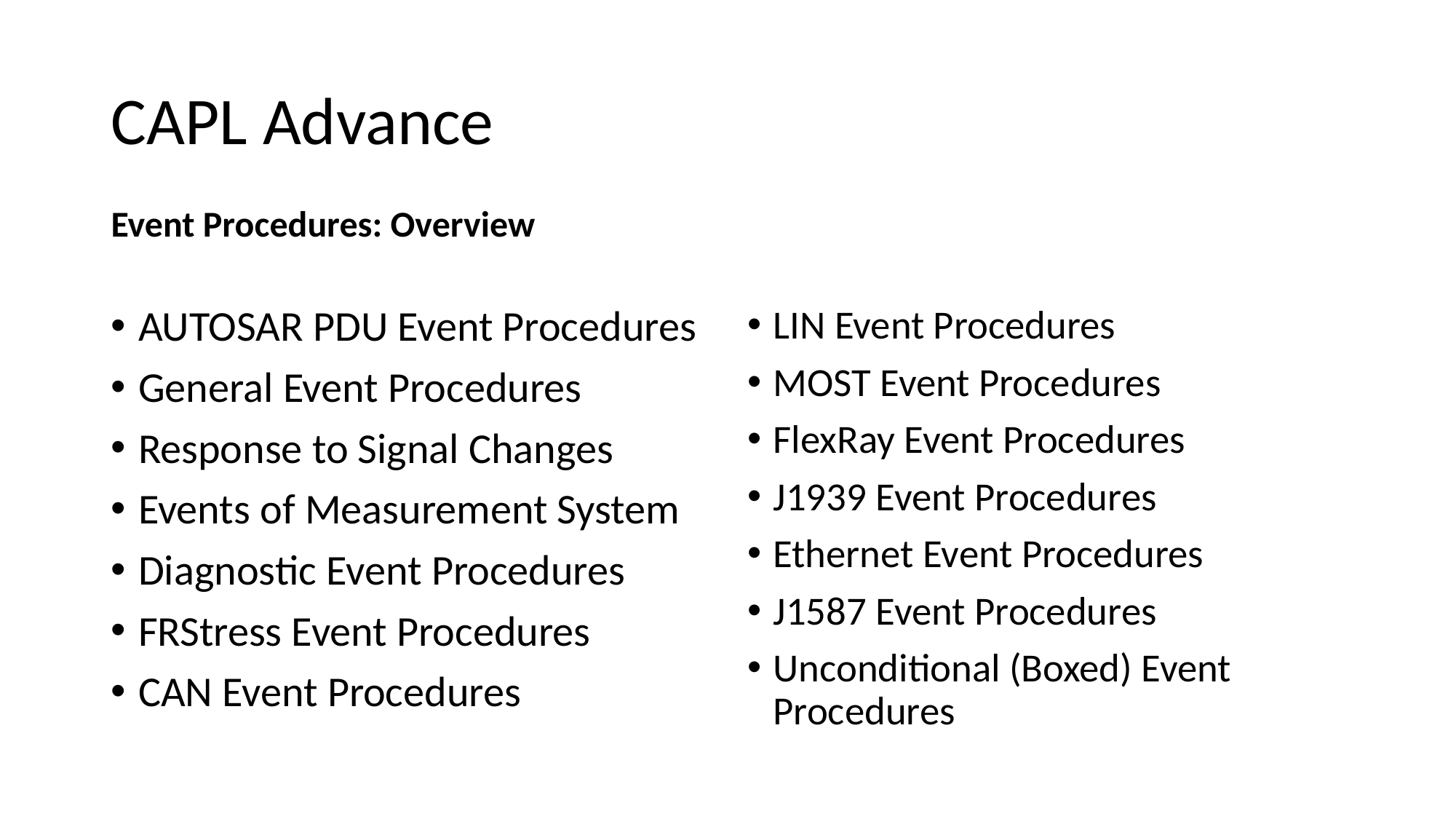

# CAPL Advance
Event Procedures: Overview
AUTOSAR PDU Event Procedures
General Event Procedures
Response to Signal Changes
Events of Measurement System
Diagnostic Event Procedures
FRStress Event Procedures
CAN Event Procedures

LIN Event Procedures
MOST Event Procedures
FlexRay Event Procedures
J1939 Event Procedures
Ethernet Event Procedures
J1587 Event Procedures
Unconditional (Boxed) Event Procedures